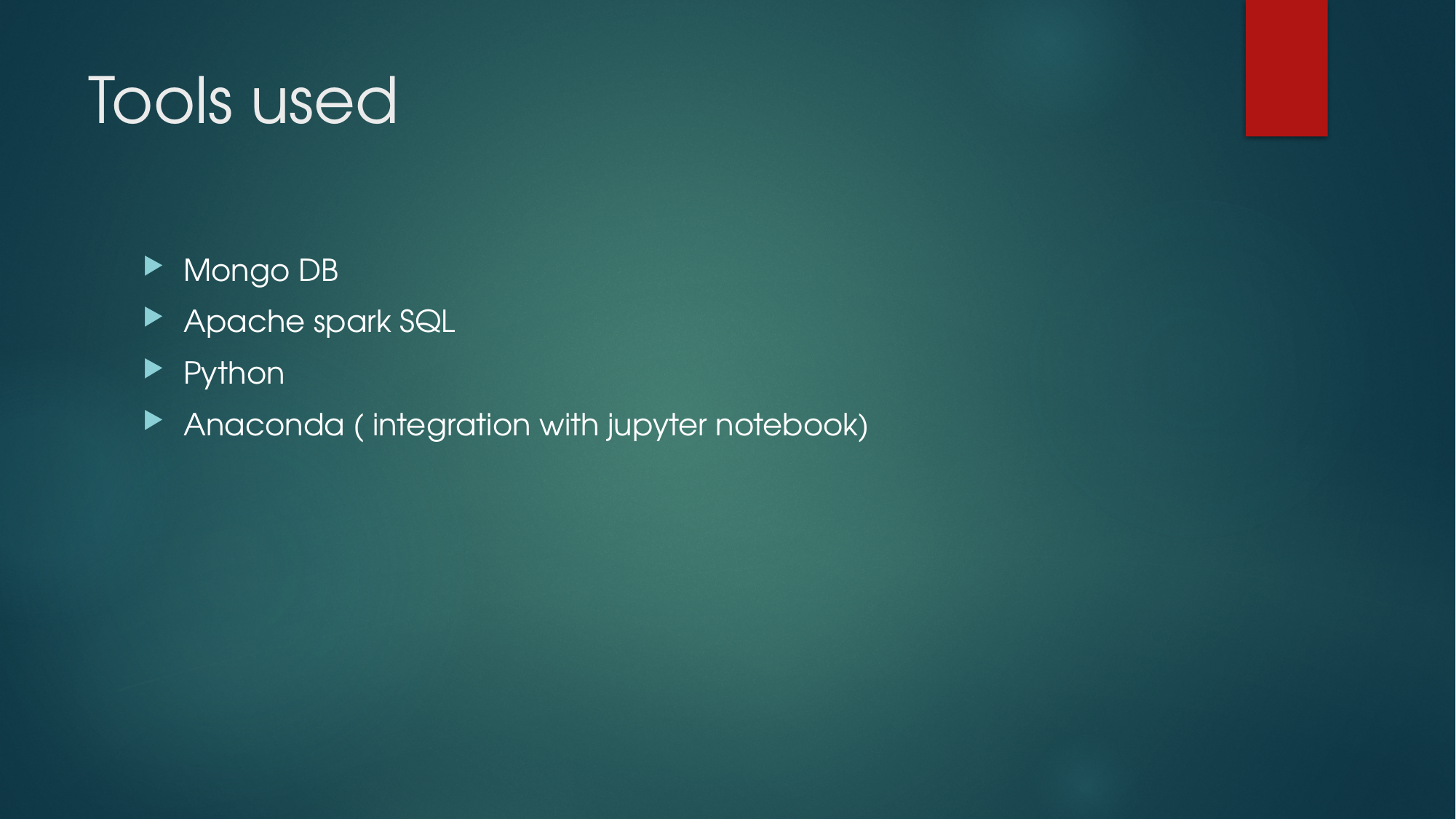

# Tools used
Mongo DB
Apache spark SQL
Python
Anaconda ( integration with jupyter notebook)